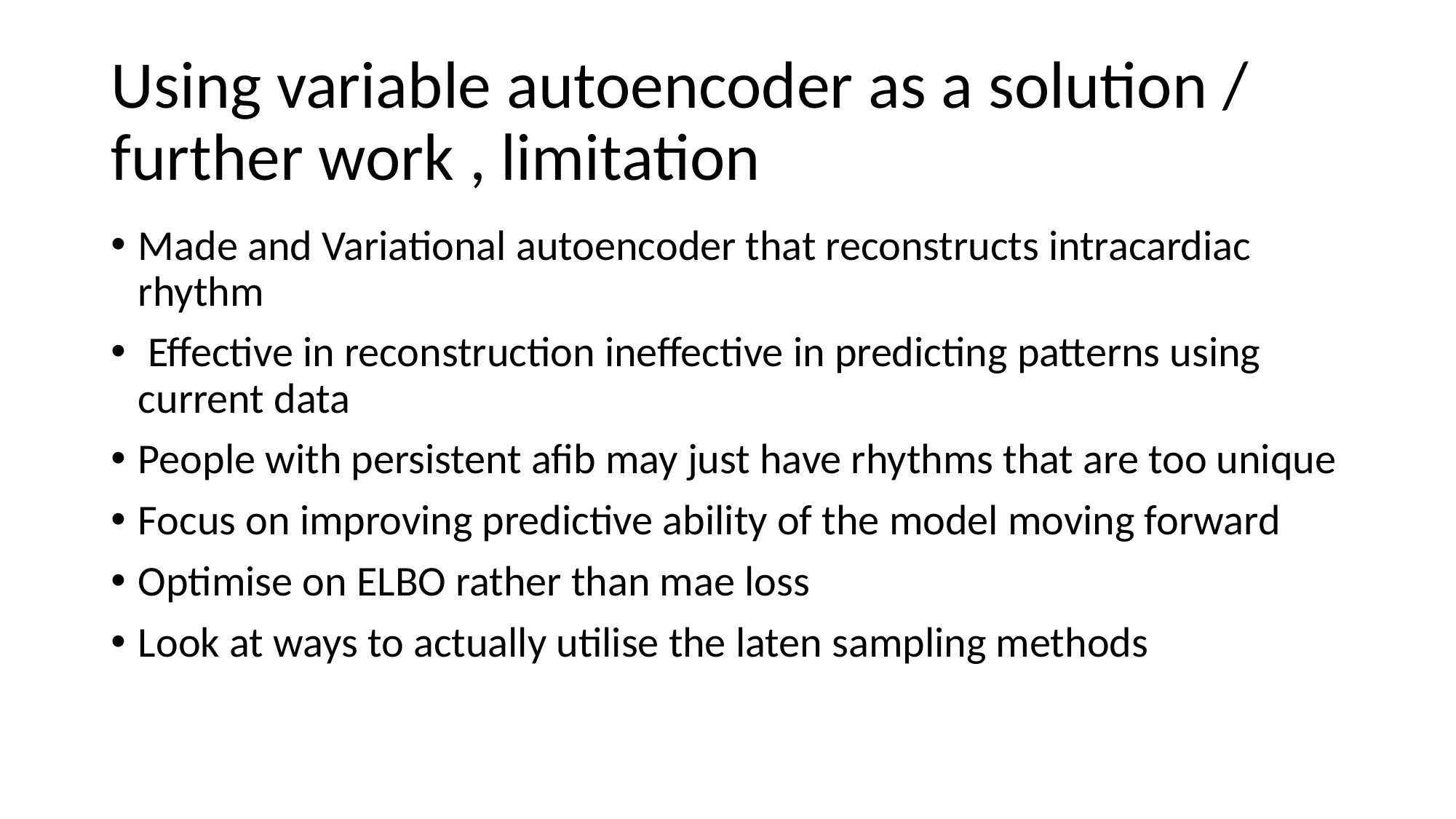

# Using variable autoencoder as a solution / further work , limitation
Made and Variational autoencoder that reconstructs intracardiac rhythm
 Effective in reconstruction ineffective in predicting patterns using current data
People with persistent afib may just have rhythms that are too unique
Focus on improving predictive ability of the model moving forward
Optimise on ELBO rather than mae loss
Look at ways to actually utilise the laten sampling methods